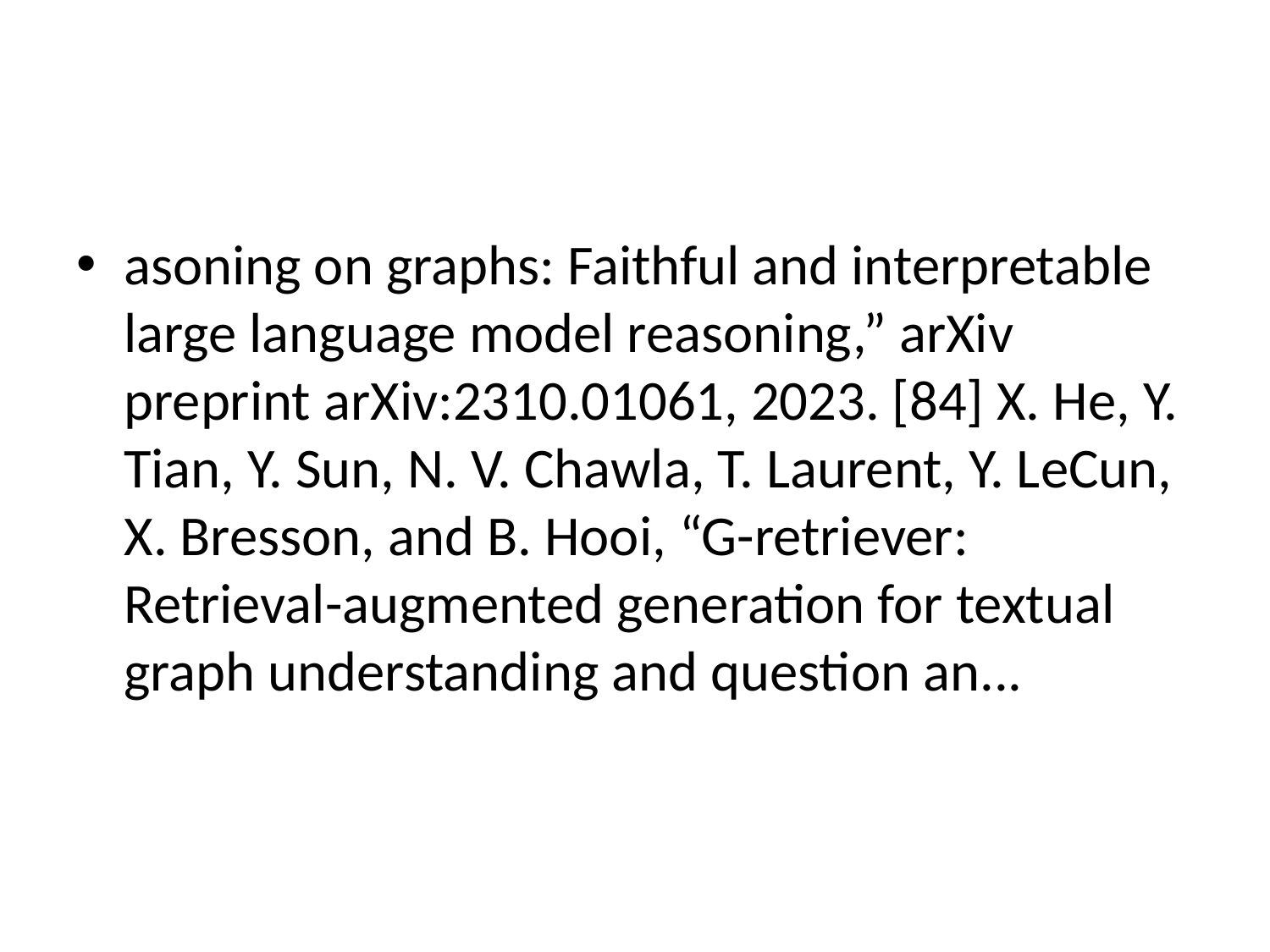

#
asoning on graphs: Faithful and interpretable large language model reasoning,” arXiv preprint arXiv:2310.01061, 2023. [84] X. He, Y. Tian, Y. Sun, N. V. Chawla, T. Laurent, Y. LeCun, X. Bresson, and B. Hooi, “G-retriever: Retrieval-augmented generation for textual graph understanding and question an...